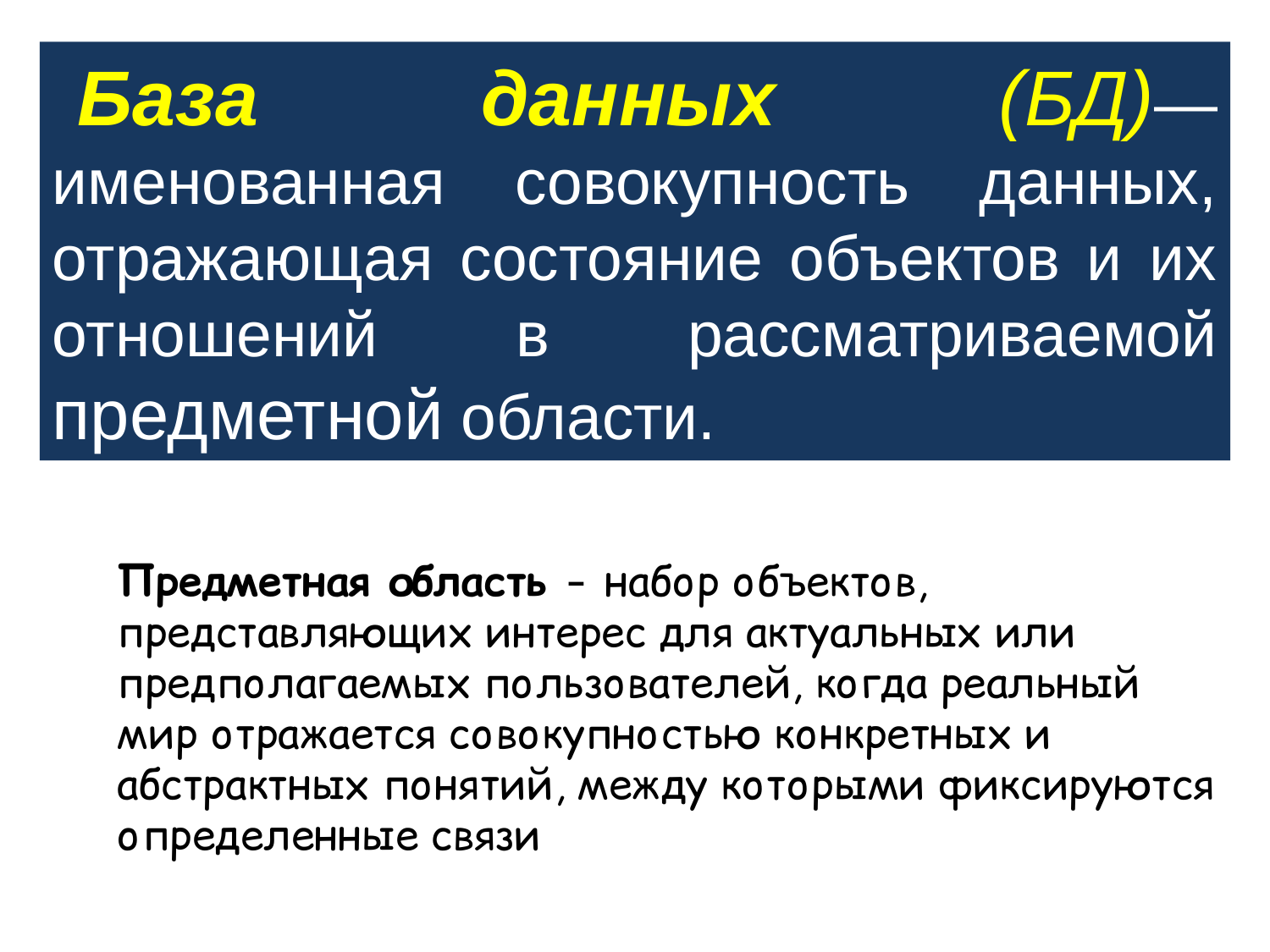

База данных (БД)— именованная совокупность данных, отражающая состояние объектов и их отношений в рассматриваемой предметной области.
Предметная область – набор объектов, представляющих интерес для актуальных или предполагаемых пользователей, когда реальный мир отражается совокупностью конкретных и абстрактных понятий, между которыми фиксируются определенные связи